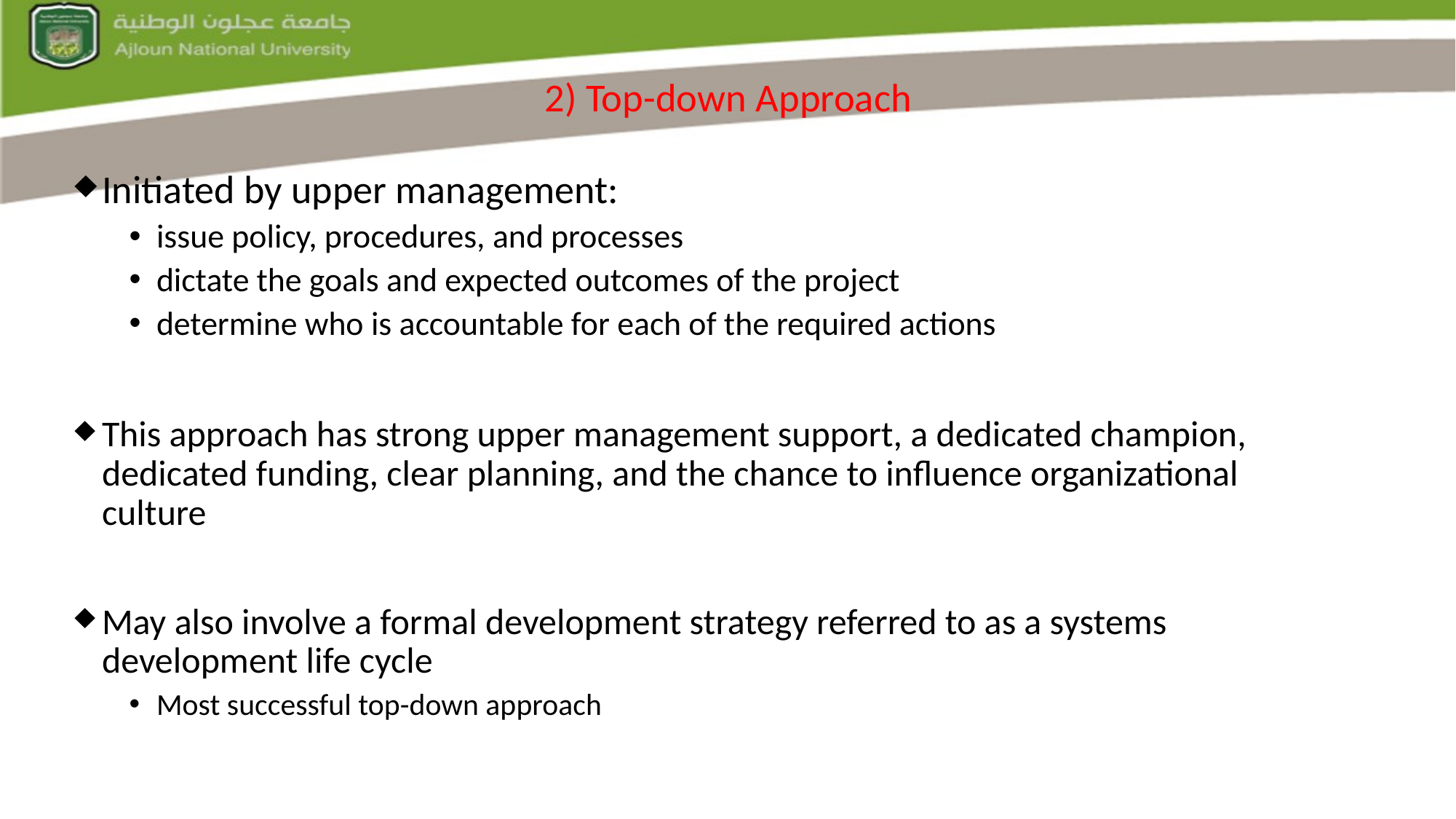

# 2) Top-down Approach
Initiated by upper management:
issue policy, procedures, and processes
dictate the goals and expected outcomes of the project
determine who is accountable for each of the required actions

This approach has strong upper management support, a dedicated champion, dedicated funding, clear planning, and the chance to influence organizational culture

May also involve a formal development strategy referred to as a systems development life cycle
Most successful top-down approach
 Slide 29